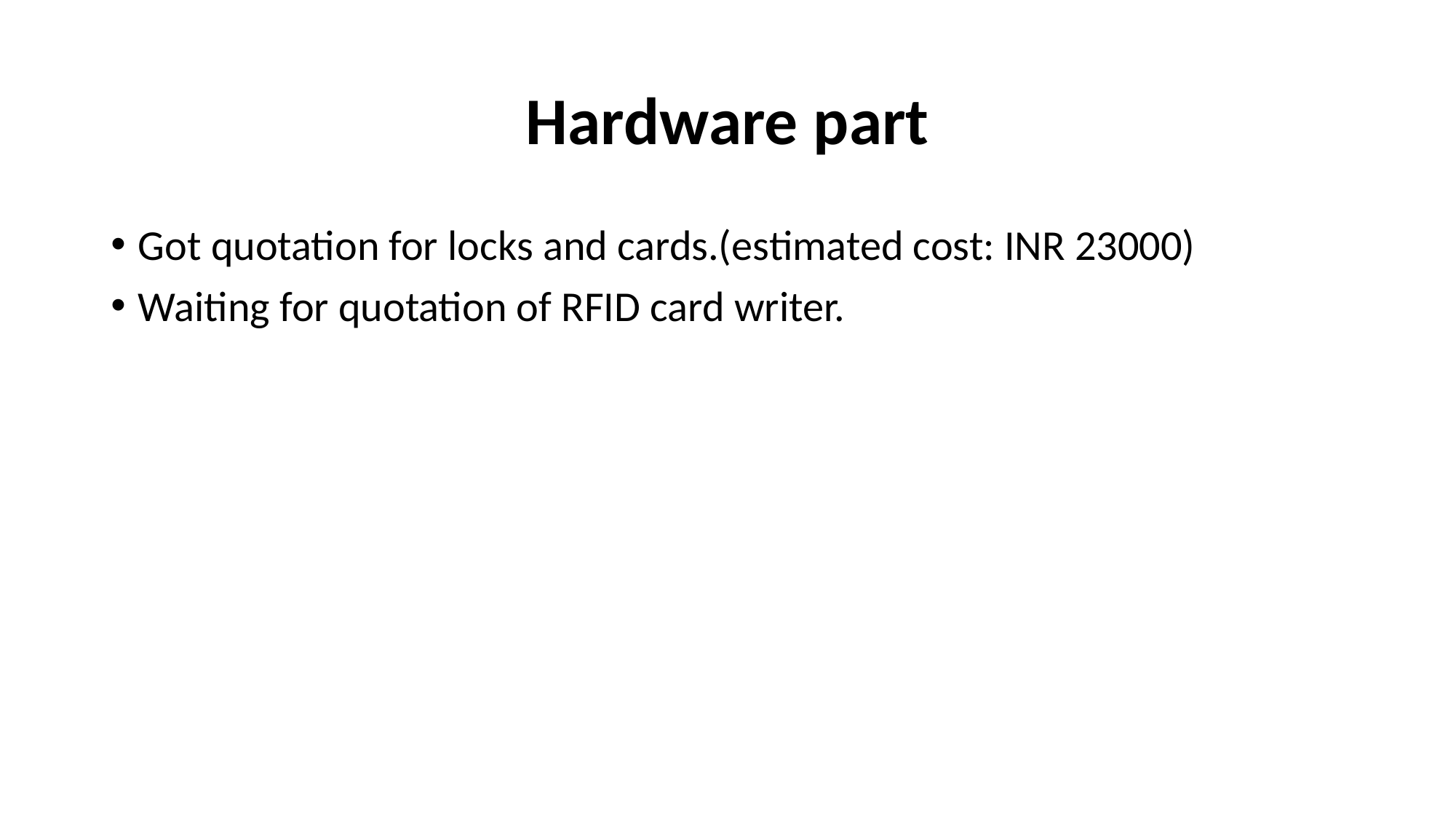

# Hardware part
Got quotation for locks and cards.(estimated cost: INR 23000)
Waiting for quotation of RFID card writer.